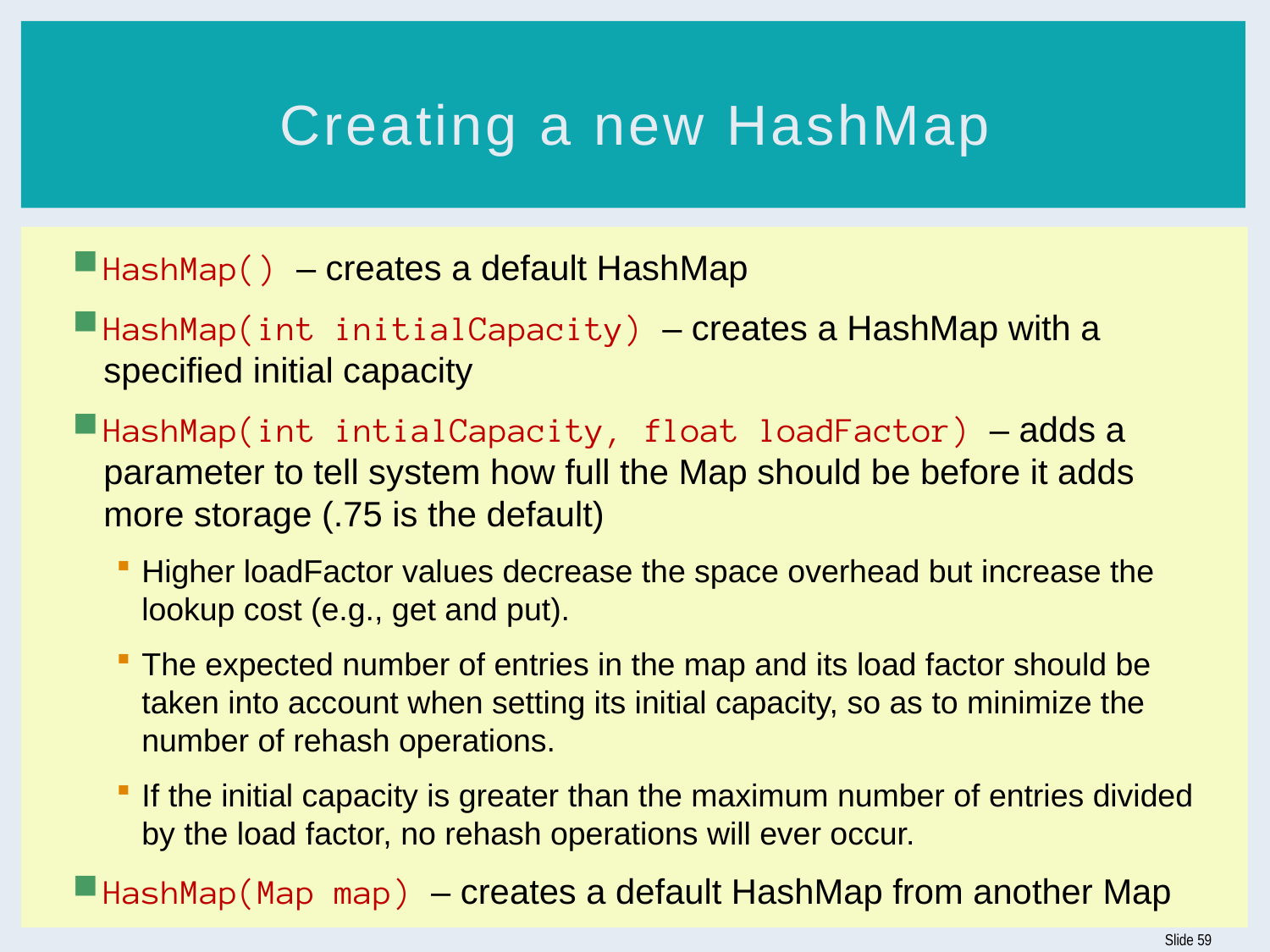

# Creating a new HashMap
HashMap() – creates a default HashMap
HashMap(int initialCapacity) – creates a HashMap with a specified initial capacity
HashMap(int intialCapacity, float loadFactor) – adds a parameter to tell system how full the Map should be before it adds more storage (.75 is the default)
Higher loadFactor values decrease the space overhead but increase the lookup cost (e.g., get and put).
The expected number of entries in the map and its load factor should be taken into account when setting its initial capacity, so as to minimize the number of rehash operations.
If the initial capacity is greater than the maximum number of entries divided by the load factor, no rehash operations will ever occur.
HashMap(Map map) – creates a default HashMap from another Map